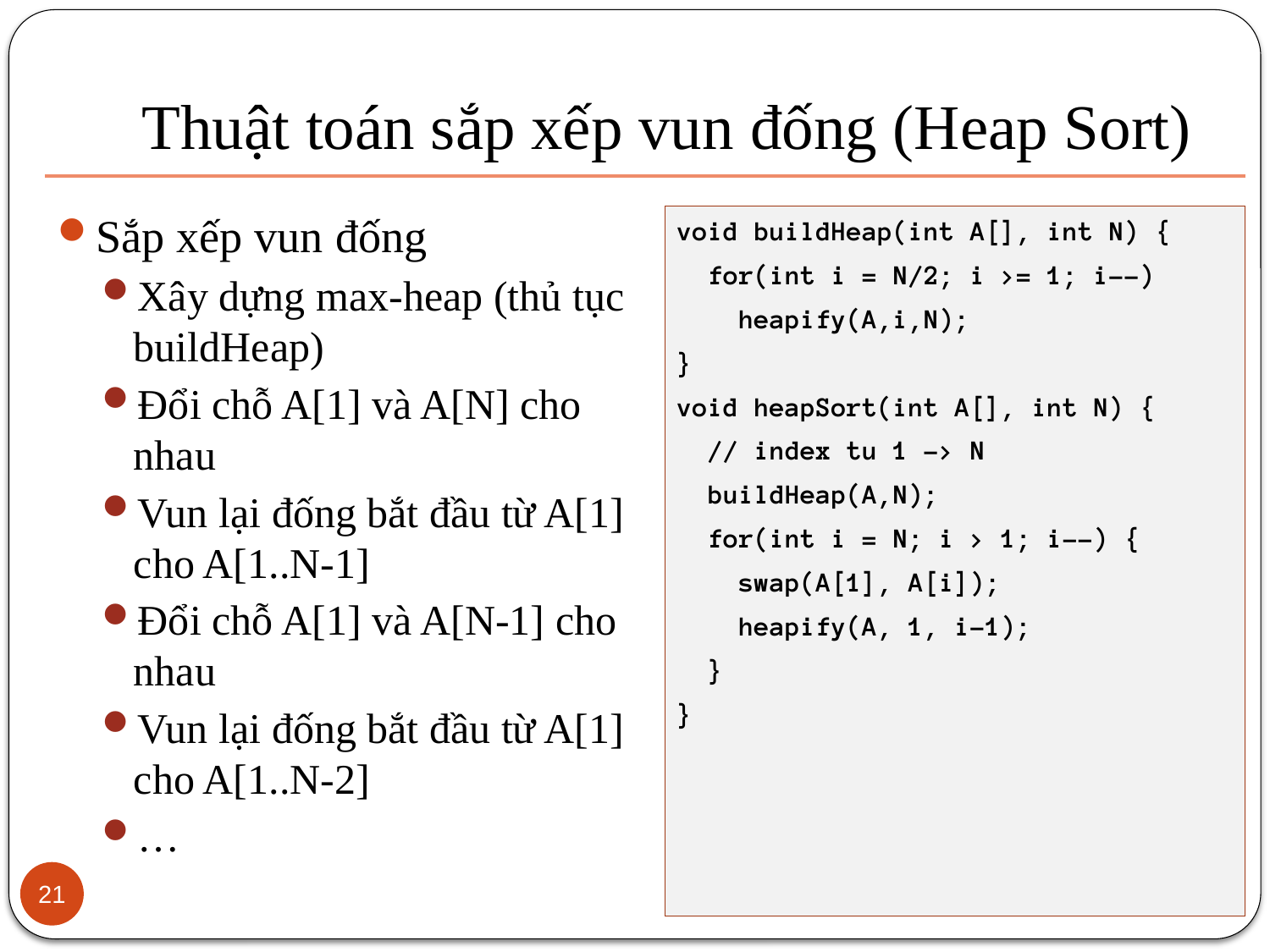

# Thuật toán sắp xếp vun đống (Heap Sort)
Sắp xếp vun đống
Xây dựng max-heap (thủ tục buildHeap)
Đổi chỗ A[1] và A[N] cho nhau
Vun lại đống bắt đầu từ A[1] cho A[1..N-1]
Đổi chỗ A[1] và A[N-1] cho nhau
Vun lại đống bắt đầu từ A[1] cho A[1..N-2]
…

void buildHeap(int A[], int N) {
  for(int i = N/2; i >= 1; i--)
    heapify(A,i,N);
}
void heapSort(int A[], int N) {
  // index tu 1 -> N
  buildHeap(A,N);
  for(int i = N; i > 1; i--) {
    swap(A[1], A[i]);
    heapify(A, 1, i-1);
  }
}
21